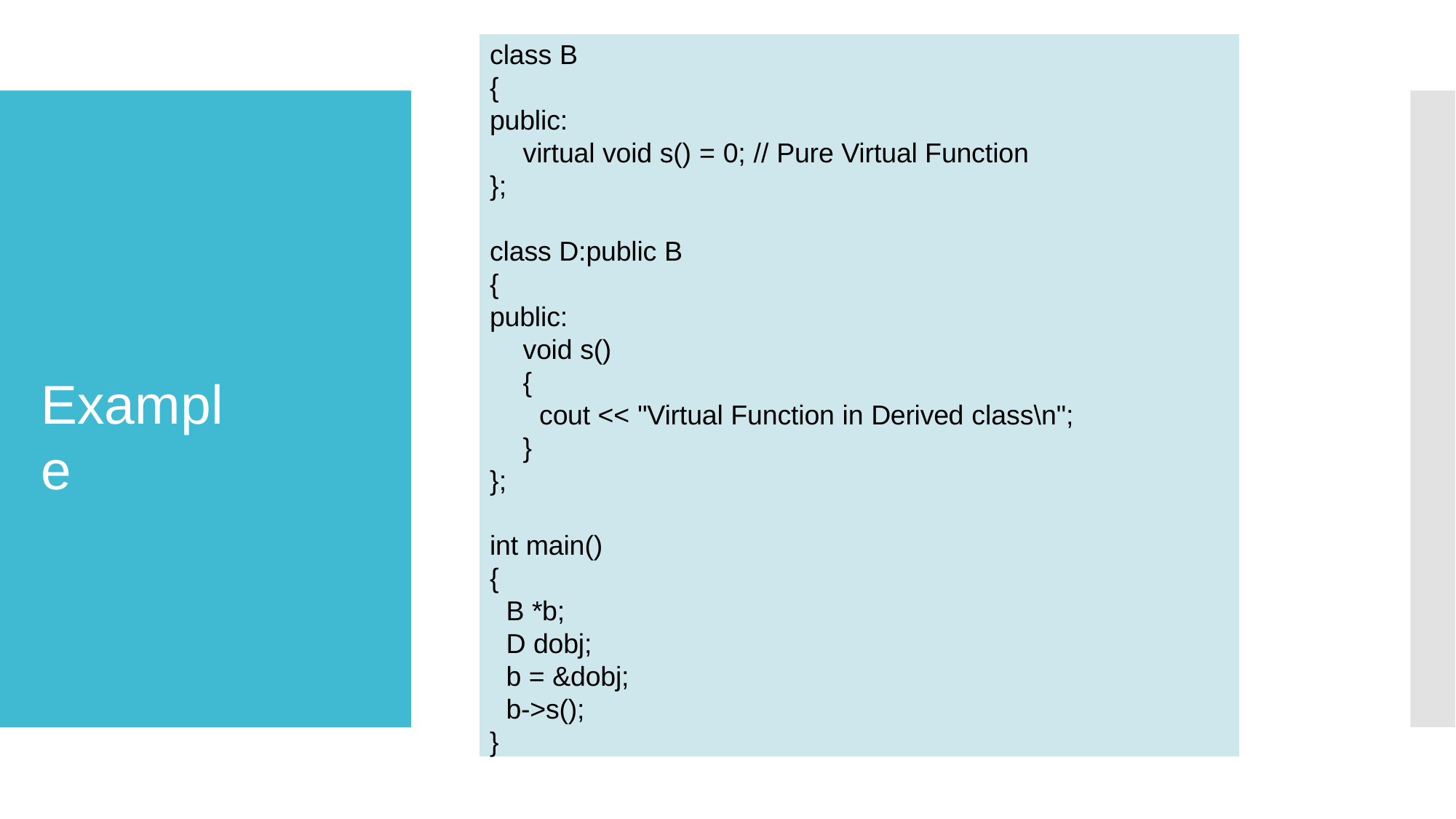

class B
{
public:
virtual void s() = 0; // Pure Virtual Function
};

class D:public B
{
public:
void s()
{
cout << "Virtual Function in Derived class\n";
}
};

int main()
{
B *b;
D dobj;
b = &dobj;
b->s();
}
Example